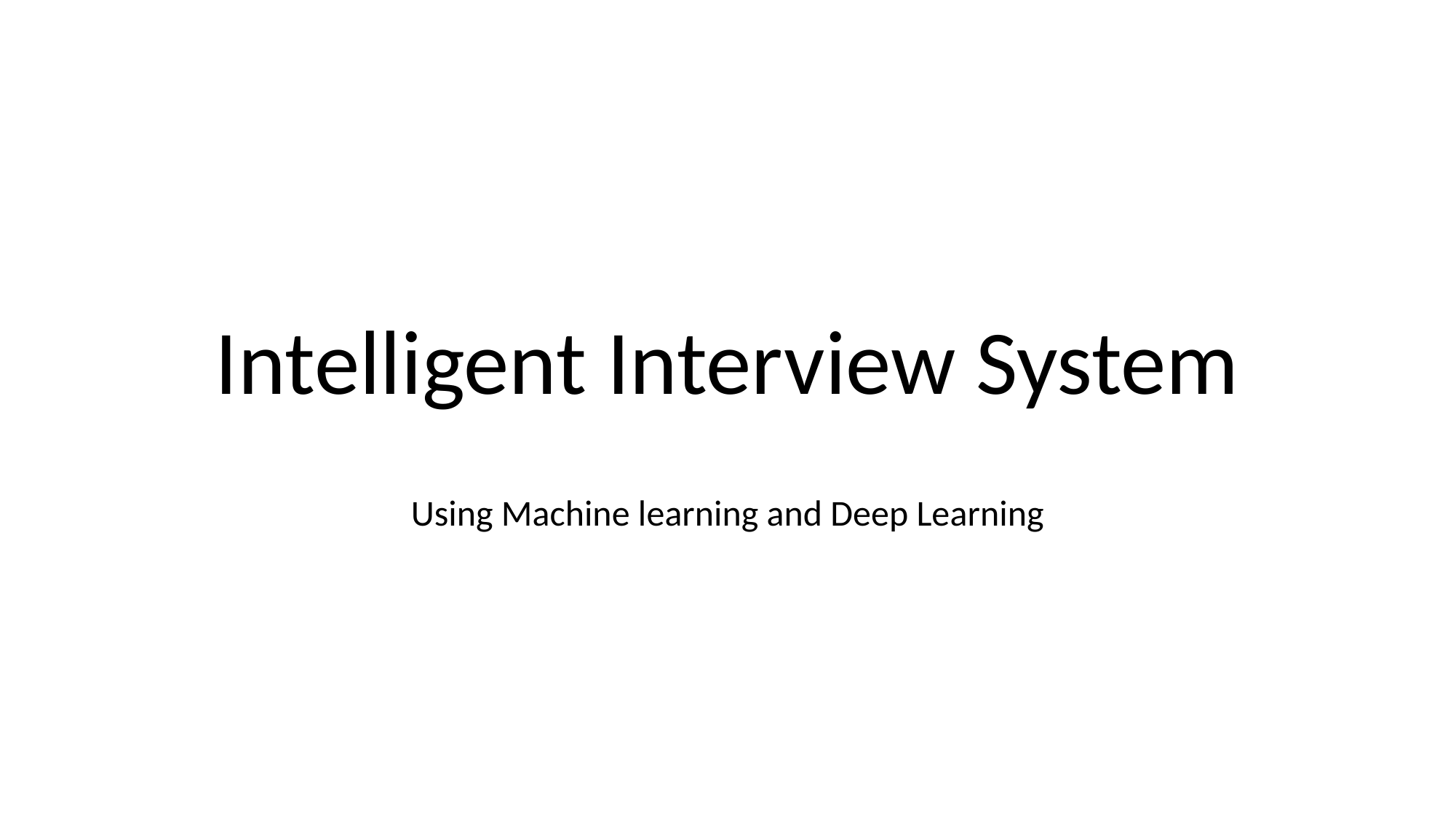

# Intelligent Interview System

Using Machine learning and Deep Learning